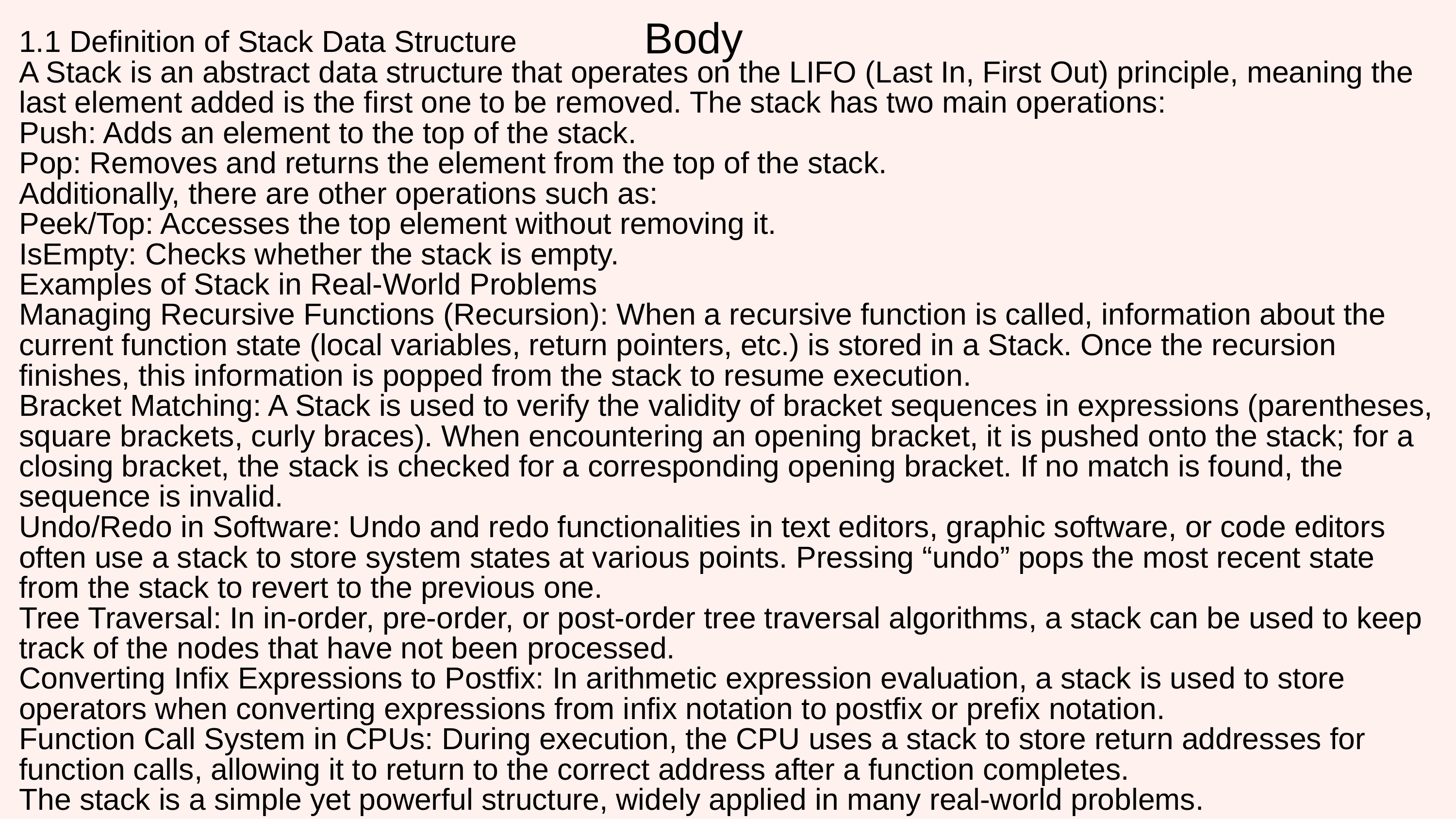

Body
1.1 Definition of Stack Data Structure
A Stack is an abstract data structure that operates on the LIFO (Last In, First Out) principle, meaning the last element added is the first one to be removed. The stack has two main operations:
Push: Adds an element to the top of the stack.
Pop: Removes and returns the element from the top of the stack.
Additionally, there are other operations such as:
Peek/Top: Accesses the top element without removing it.
IsEmpty: Checks whether the stack is empty.
Examples of Stack in Real-World Problems
Managing Recursive Functions (Recursion): When a recursive function is called, information about the current function state (local variables, return pointers, etc.) is stored in a Stack. Once the recursion finishes, this information is popped from the stack to resume execution.
Bracket Matching: A Stack is used to verify the validity of bracket sequences in expressions (parentheses, square brackets, curly braces). When encountering an opening bracket, it is pushed onto the stack; for a closing bracket, the stack is checked for a corresponding opening bracket. If no match is found, the sequence is invalid.
Undo/Redo in Software: Undo and redo functionalities in text editors, graphic software, or code editors often use a stack to store system states at various points. Pressing “undo” pops the most recent state from the stack to revert to the previous one.
Tree Traversal: In in-order, pre-order, or post-order tree traversal algorithms, a stack can be used to keep track of the nodes that have not been processed.
Converting Infix Expressions to Postfix: In arithmetic expression evaluation, a stack is used to store operators when converting expressions from infix notation to postfix or prefix notation.
Function Call System in CPUs: During execution, the CPU uses a stack to store return addresses for function calls, allowing it to return to the correct address after a function completes.
The stack is a simple yet powerful structure, widely applied in many real-world problems.